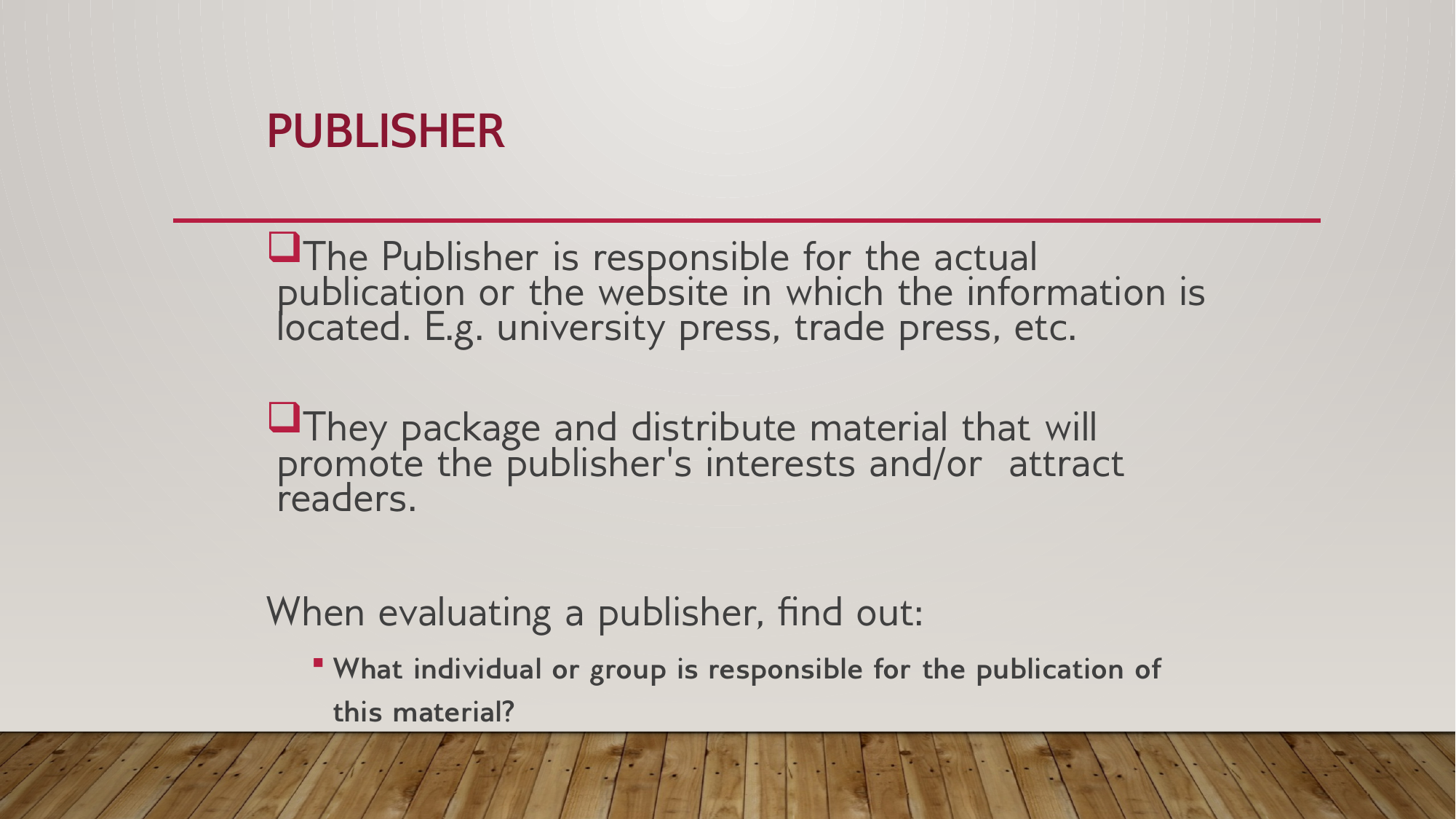

# Publisher
The Publisher is responsible for the actual publication or the website in which the information is located. E.g. university press, trade press, etc.

They package and distribute material that will promote the publisher's interests and/or  attract readers.

When evaluating a publisher, find out:
What individual or group is responsible for the publication of this material?